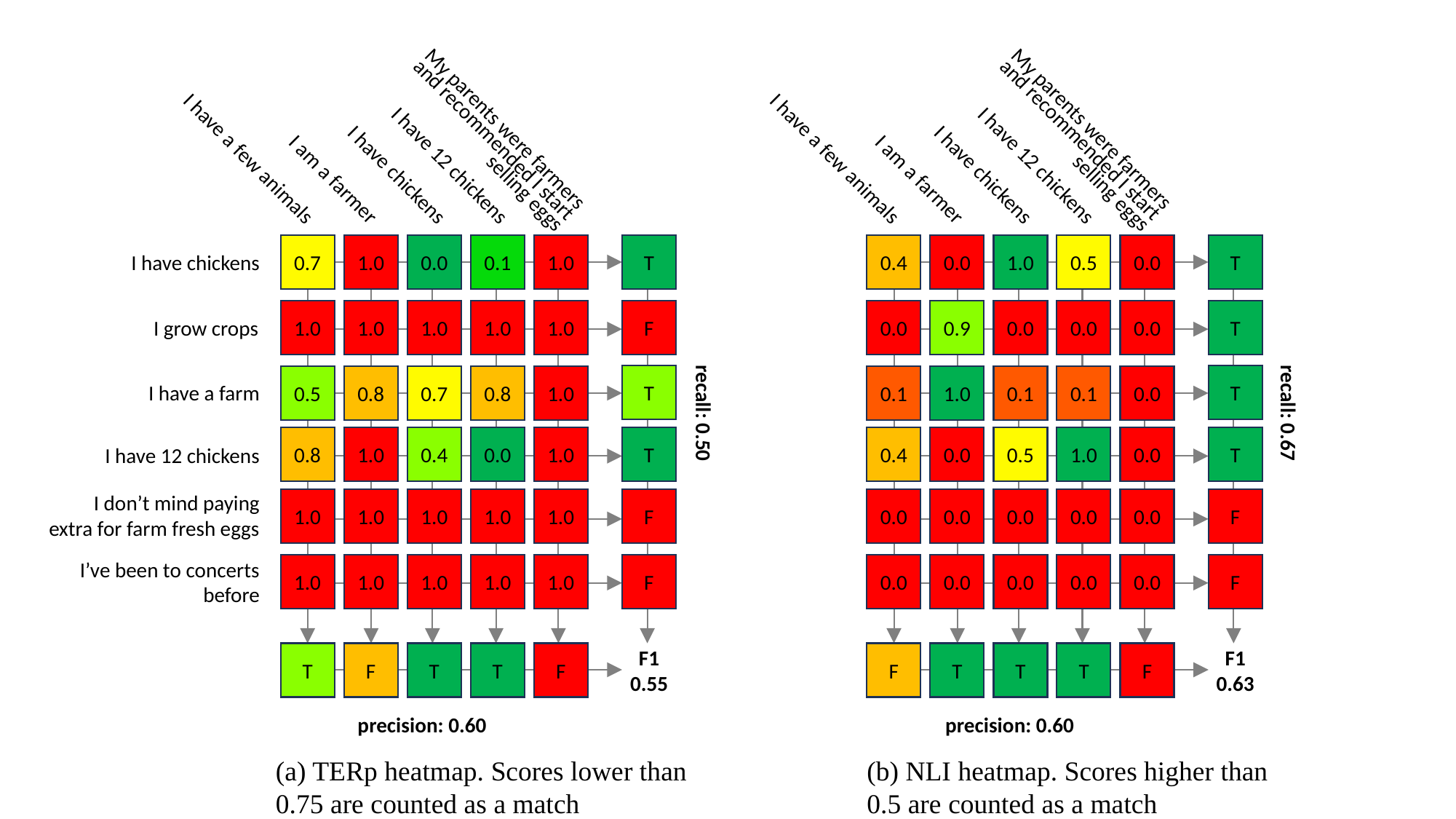

My parents were farmers and recommended I start selling eggs
I am a farmer
I have chickens
I have 12 chickens
I have a few animals
0.4
0.0
1.0
0.5
T
0.0
0.0
0.9
0.0
0.0
T
0.0
T
0.1
1.0
0.1
0.1
0.0
recall: 0.67
0.4
0.0
0.5
1.0
T
0.0
0.0
0.0
0.0
0.0
0.0
F
0.0
0.0
0.0
0.0
0.0
F
F
T
T
T
F
F1
0.63
precision: 0.60
My parents were farmers and recommended I start selling eggs
I am a farmer
I have chickens
I have 12 chickens
I have a few animals
I have chickens
0.7
1.0
0.0
0.1
T
1.0
I grow crops
1.0
1.0
1.0
1.0
F
1.0
I have a farm
T
0.5
0.8
0.7
0.8
1.0
recall: 0.50
0.8
1.0
0.4
0.0
T
1.0
I have 12 chickens
I don’t mind paying extra for farm fresh eggs
1.0
1.0
1.0
1.0
1.0
F
I’ve been to concerts before
1.0
1.0
1.0
1.0
1.0
F
F1
0.55
T
F
T
T
F
precision: 0.60
(a) TERp heatmap. Scores lower than 0.75 are counted as a match
(b) NLI heatmap. Scores higher than 0.5 are counted as a match